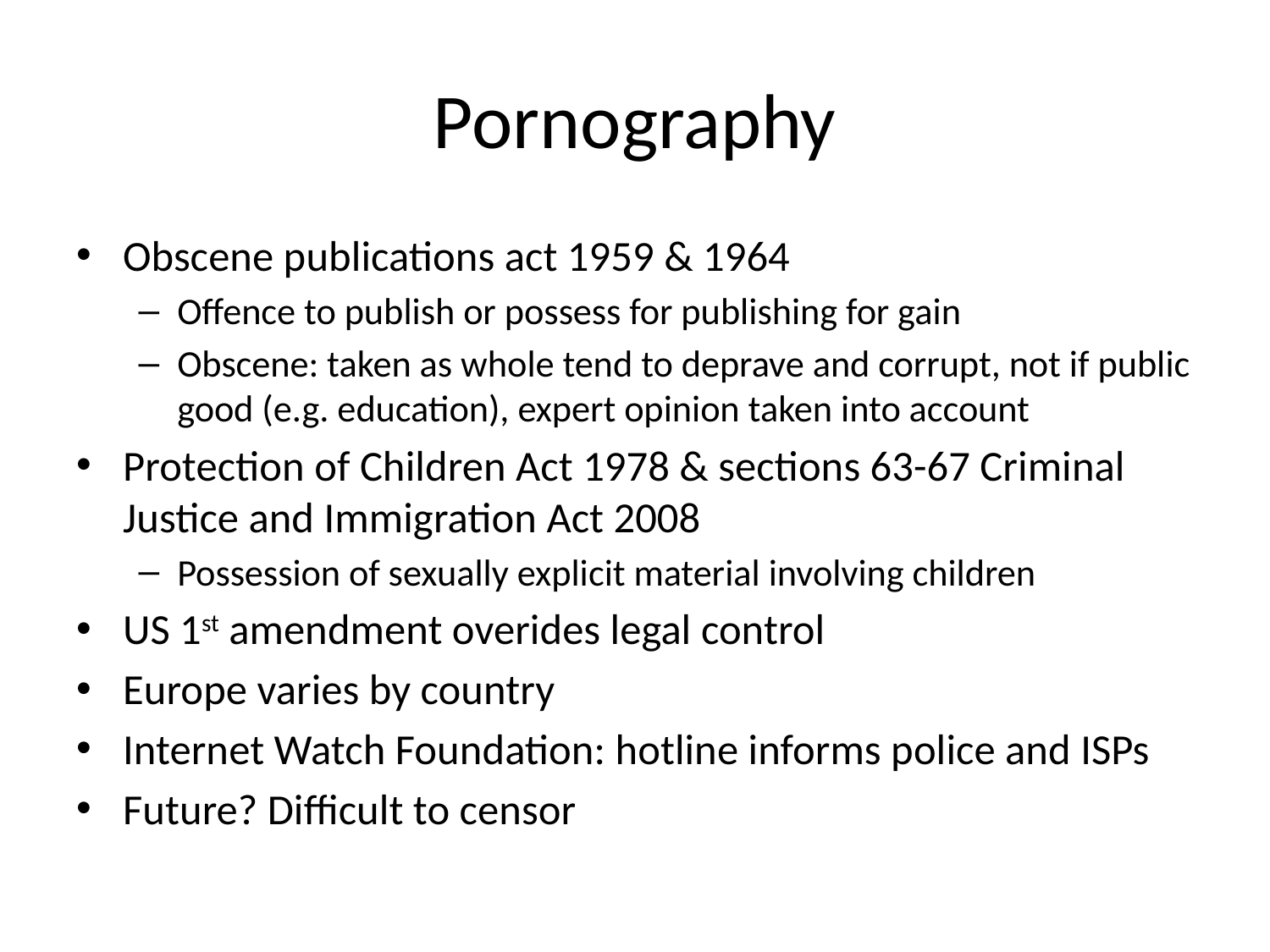

# Pornography
Obscene publications act 1959 & 1964
Offence to publish or possess for publishing for gain
Obscene: taken as whole tend to deprave and corrupt, not if public good (e.g. education), expert opinion taken into account
Protection of Children Act 1978 & sections 63-67 Criminal Justice and Immigration Act 2008
Possession of sexually explicit material involving children
US 1st amendment overides legal control
Europe varies by country
Internet Watch Foundation: hotline informs police and ISPs
Future? Difficult to censor